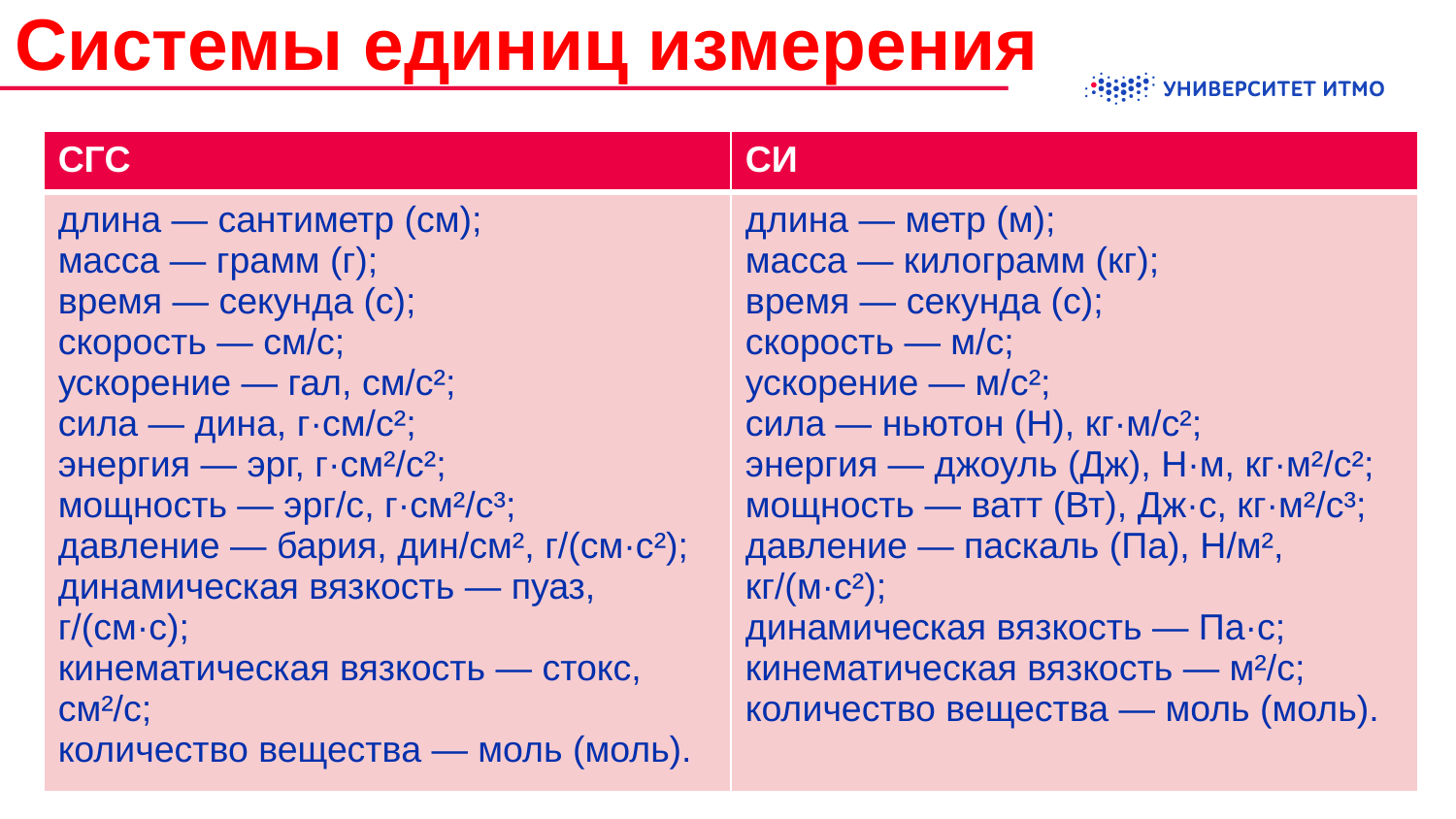

# Системы единиц измерения
International Students and Scholars Rock
| СГС | СИ |
| --- | --- |
| длина — сантиметр (см); масса — грамм (г); время — секунда (с); скорость — см/с; ускорение — гал, см/с²; сила — дина, г·см/с²; энергия — эрг, г·см²/с²; мощность — эрг/с, г·см²/с³; давление — бария, дин/см², г/(см·с²); динамическая вязкость — пуаз, г/(см·с); кинематическая вязкость — стокс, см²/с; количество вещества — моль (моль). | длина — метр (м); масса — килограмм (кг); время — секунда (с); скорость — м/с; ускорение — м/с²; сила — ньютон (Н), кг·м/с²; энергия — джоуль (Дж), Н·м, кг·м²/с²; мощность — ватт (Вт), Дж·с, кг·м²/с³; давление — паскаль (Па), Н/м², кг/(м·с²); динамическая вязкость — Па·с; кинематическая вязкость — м²/с; количество вещества — моль (моль). |